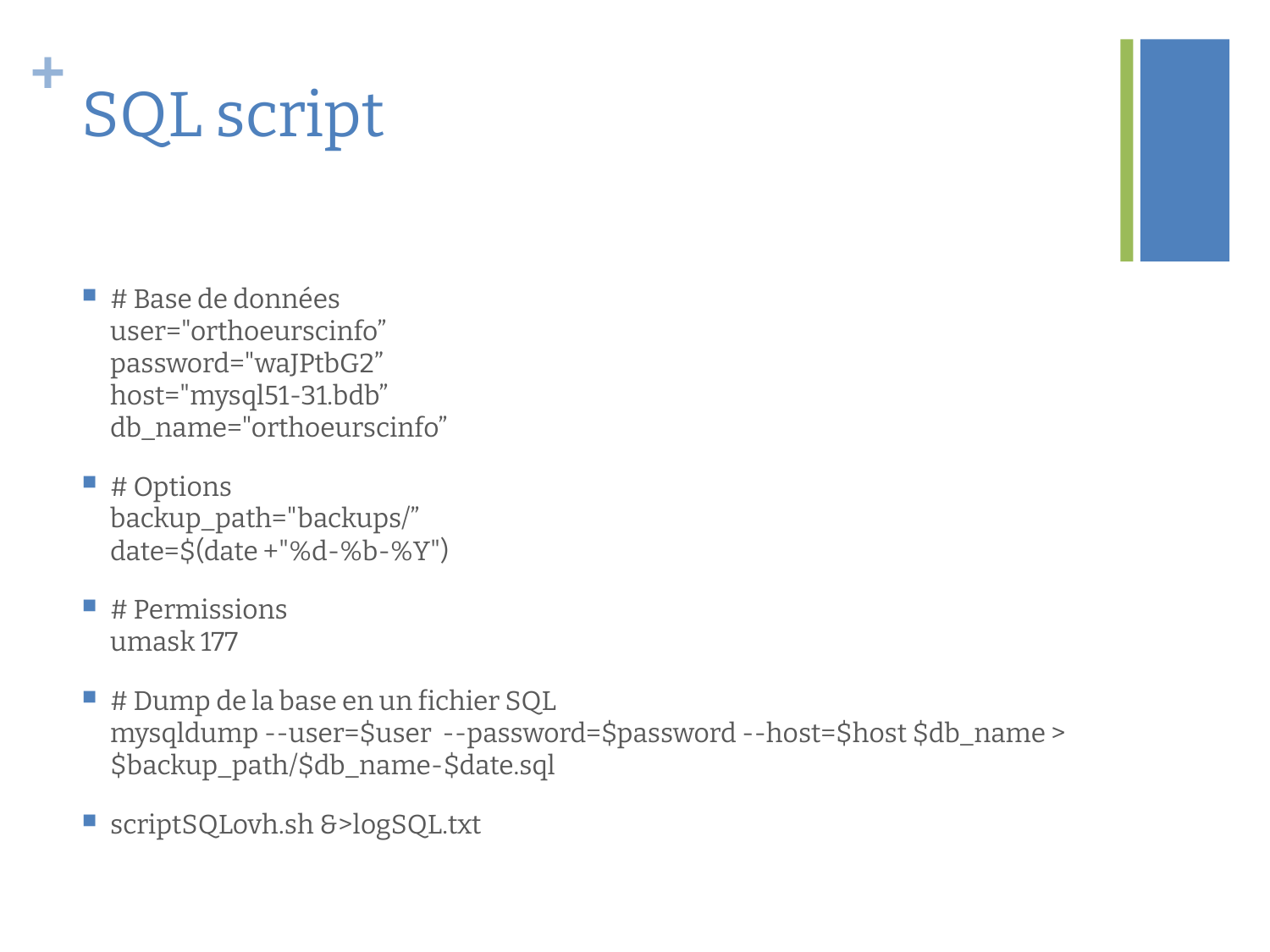

# SQL script
# Base de données user="orthoeurscinfo” password="waJPtbG2” host="mysql51-31.bdb” db_name="orthoeurscinfo”
# Options backup_path="backups/” date=$(date +"%d-%b-%Y")
# Permissions umask 177
# Dump de la base en un fichier SQL mysqldump --user=$user  --password=$password --host=$host $db_name > $backup_path/$db_name-$date.sql
scriptSQLovh.sh &>logSQL.txt